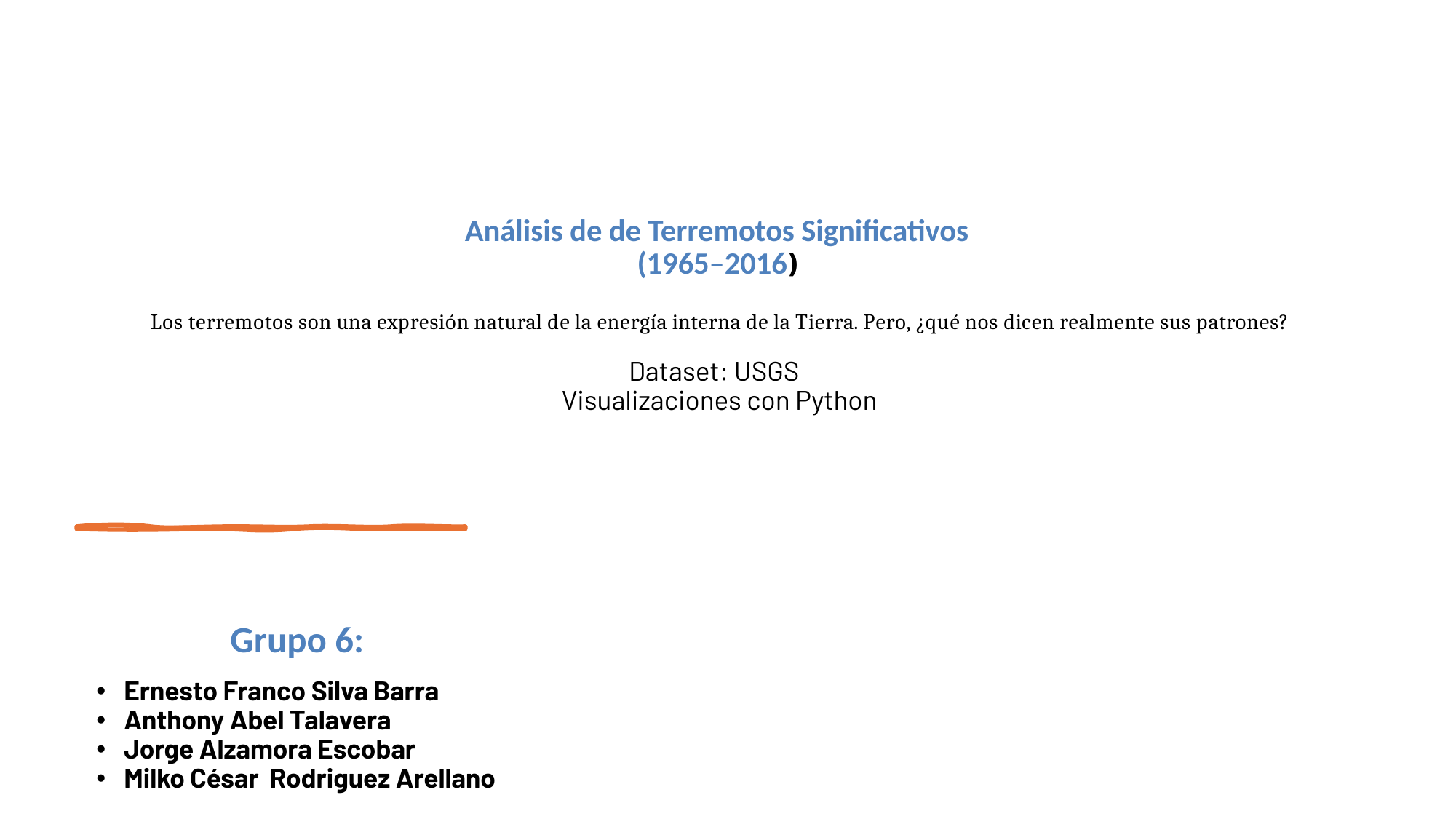

# Análisis de de Terremotos Significativos (1965–2016)  Los terremotos son una expresión natural de la energía interna de la Tierra. Pero, ¿qué nos dicen realmente sus patrones? Dataset: USGS  Visualizaciones con Python

Grupo 6:
Ernesto Franco Silva Barra
Anthony Abel Talavera
Jorge Alzamora Escobar
Milko César  Rodriguez Arellano